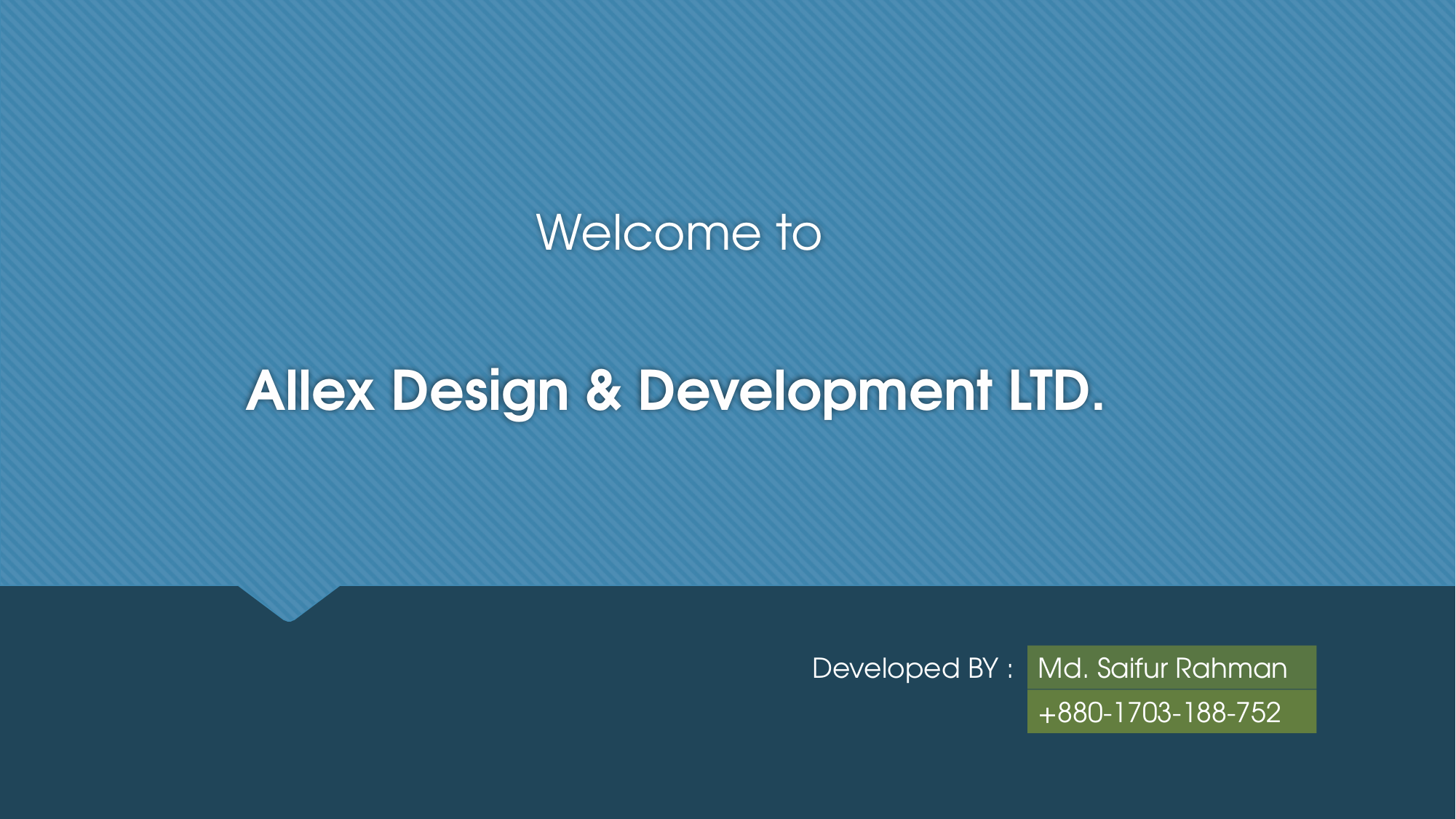

Welcome to
# Allex Design & Development LTD.
Developed BY :
Md. Saifur Rahman
+880-1703-188-752